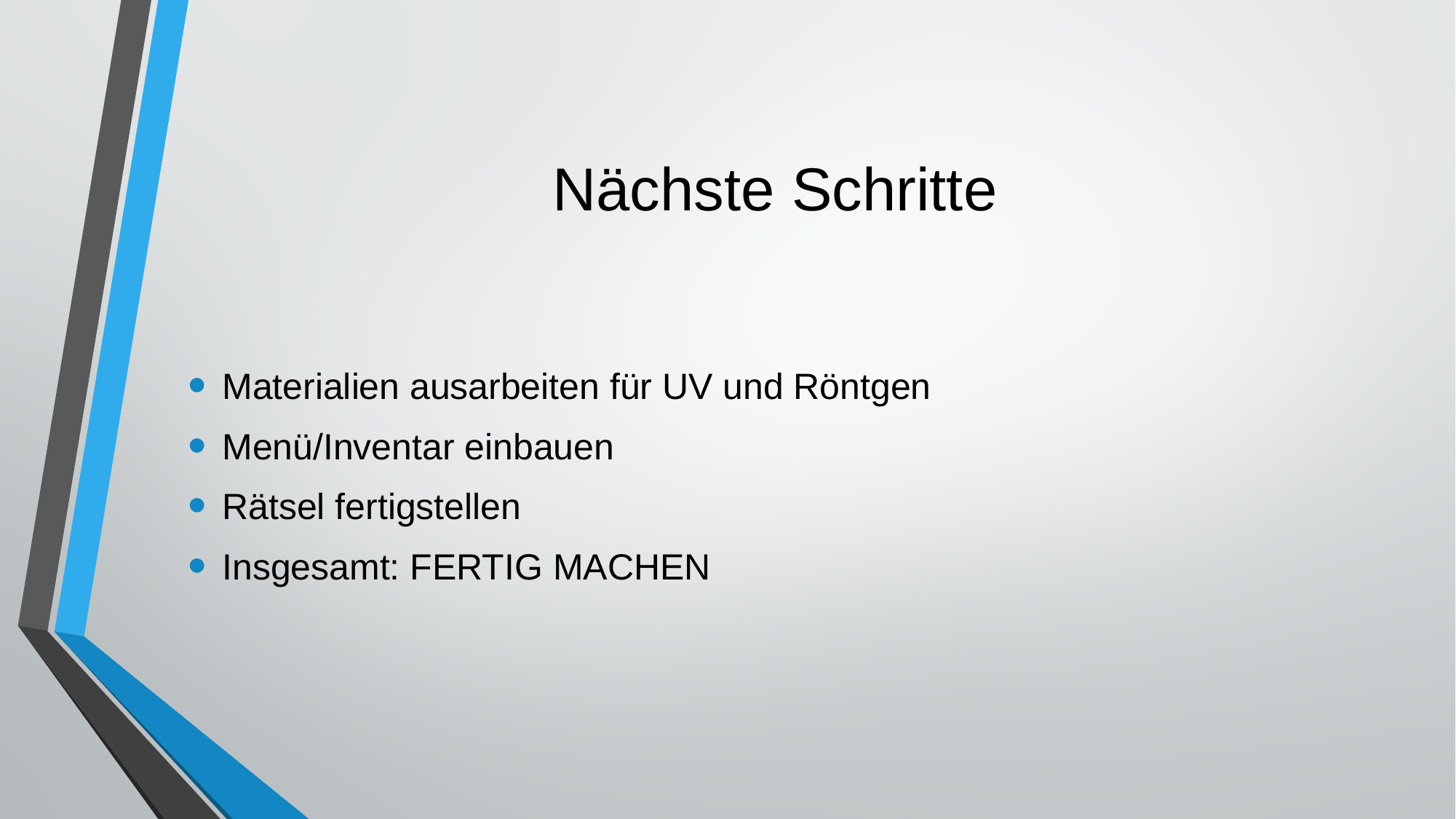

# Nächste Schritte
Materialien ausarbeiten für UV und Röntgen
Menü/Inventar einbauen
Rätsel fertigstellen
Insgesamt: FERTIG MACHEN